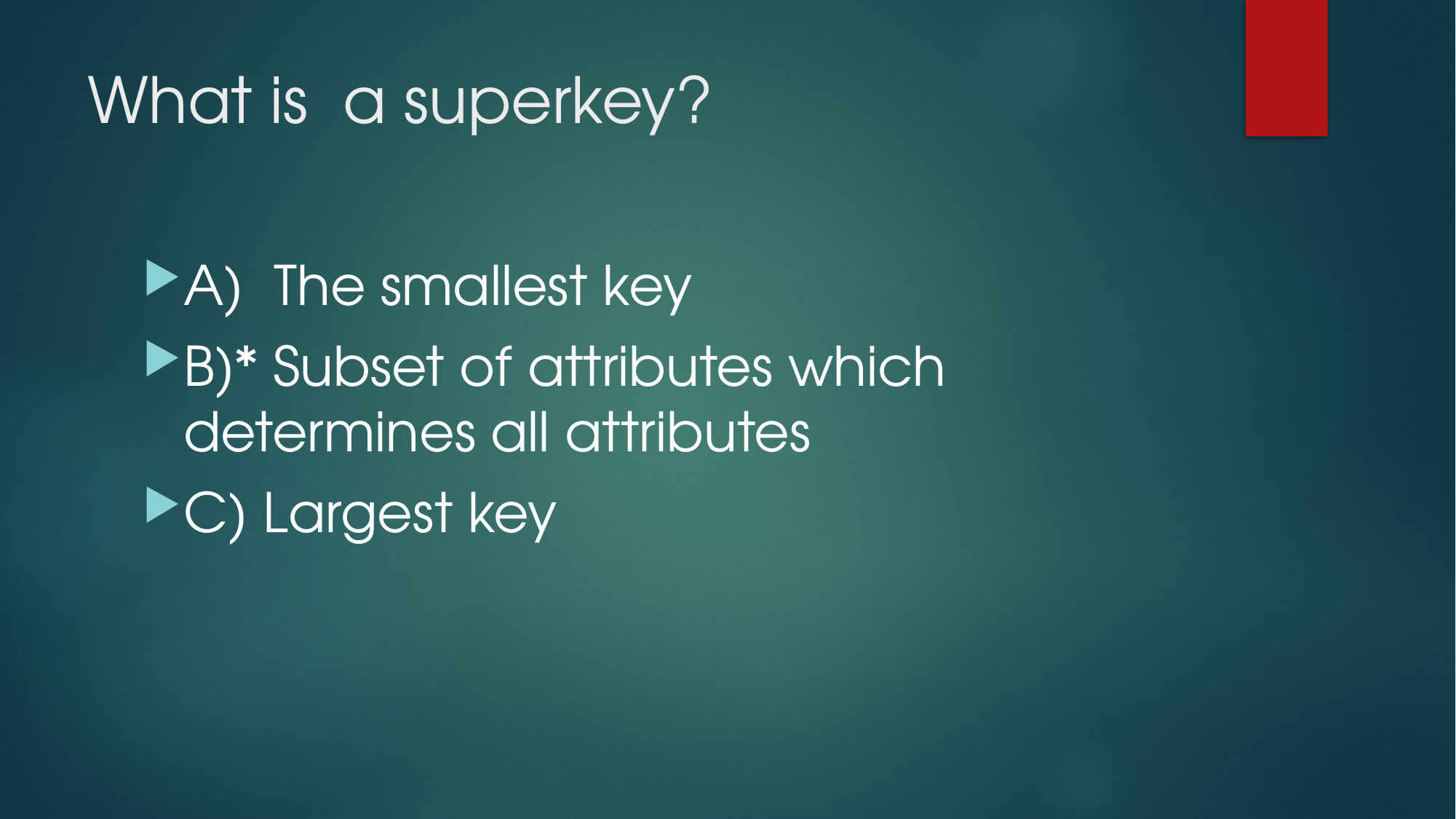

# What is  a superkey?
A)  The smallest key
B)* Subset of attributes which determines all attributes
C) Largest key